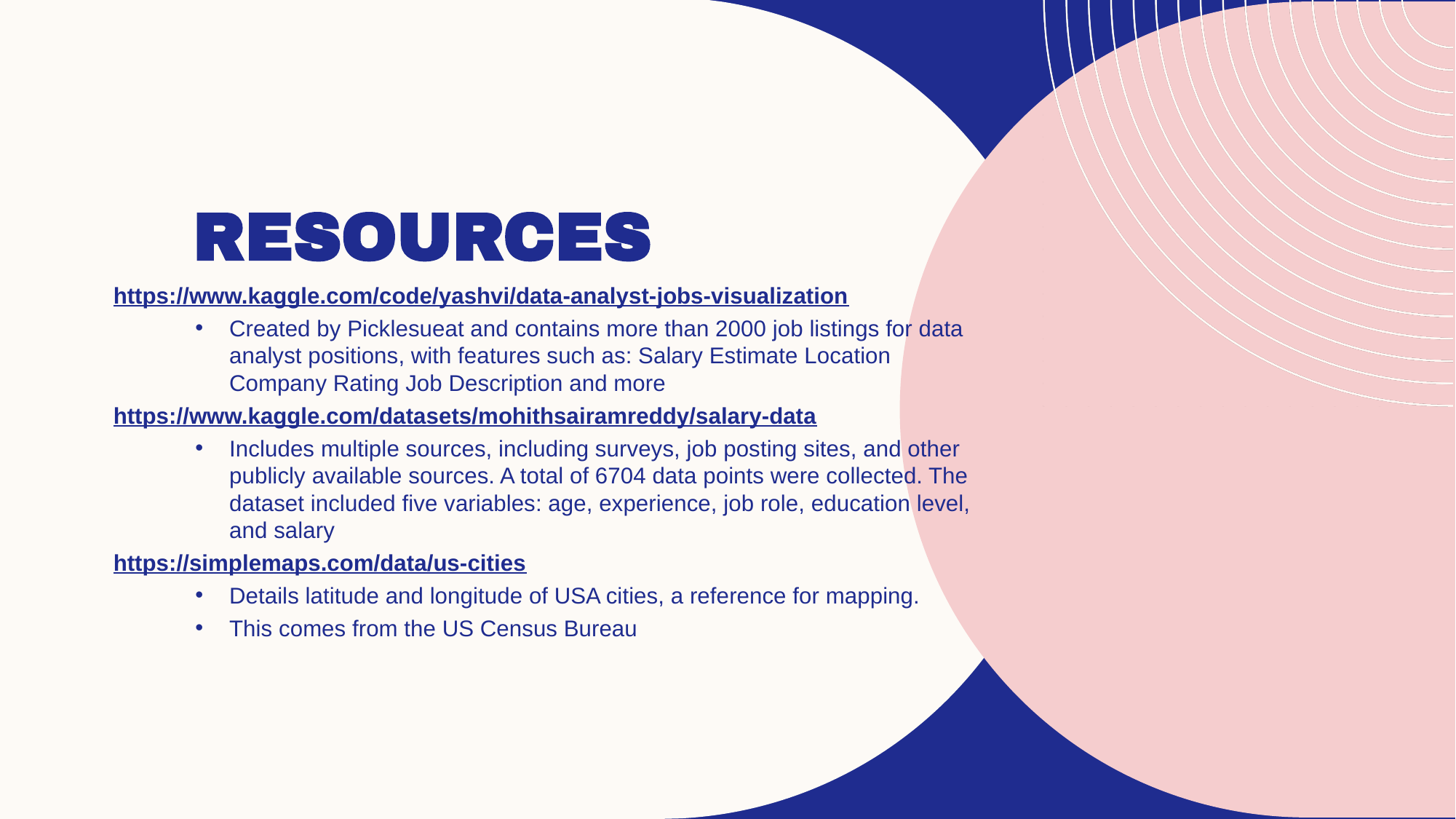

# Resources
https://www.kaggle.com/code/yashvi/data-analyst-jobs-visualization
Created by Picklesueat and contains more than 2000 job listings for data analyst positions, with features such as: Salary Estimate Location Company Rating Job Description and more
https://www.kaggle.com/datasets/mohithsairamreddy/salary-data
Includes multiple sources, including surveys, job posting sites, and other publicly available sources. A total of 6704 data points were collected. The dataset included five variables: age, experience, job role, education level, and salary
https://simplemaps.com/data/us-cities
Details latitude and longitude of USA cities, a reference for mapping.
This comes from the US Census Bureau